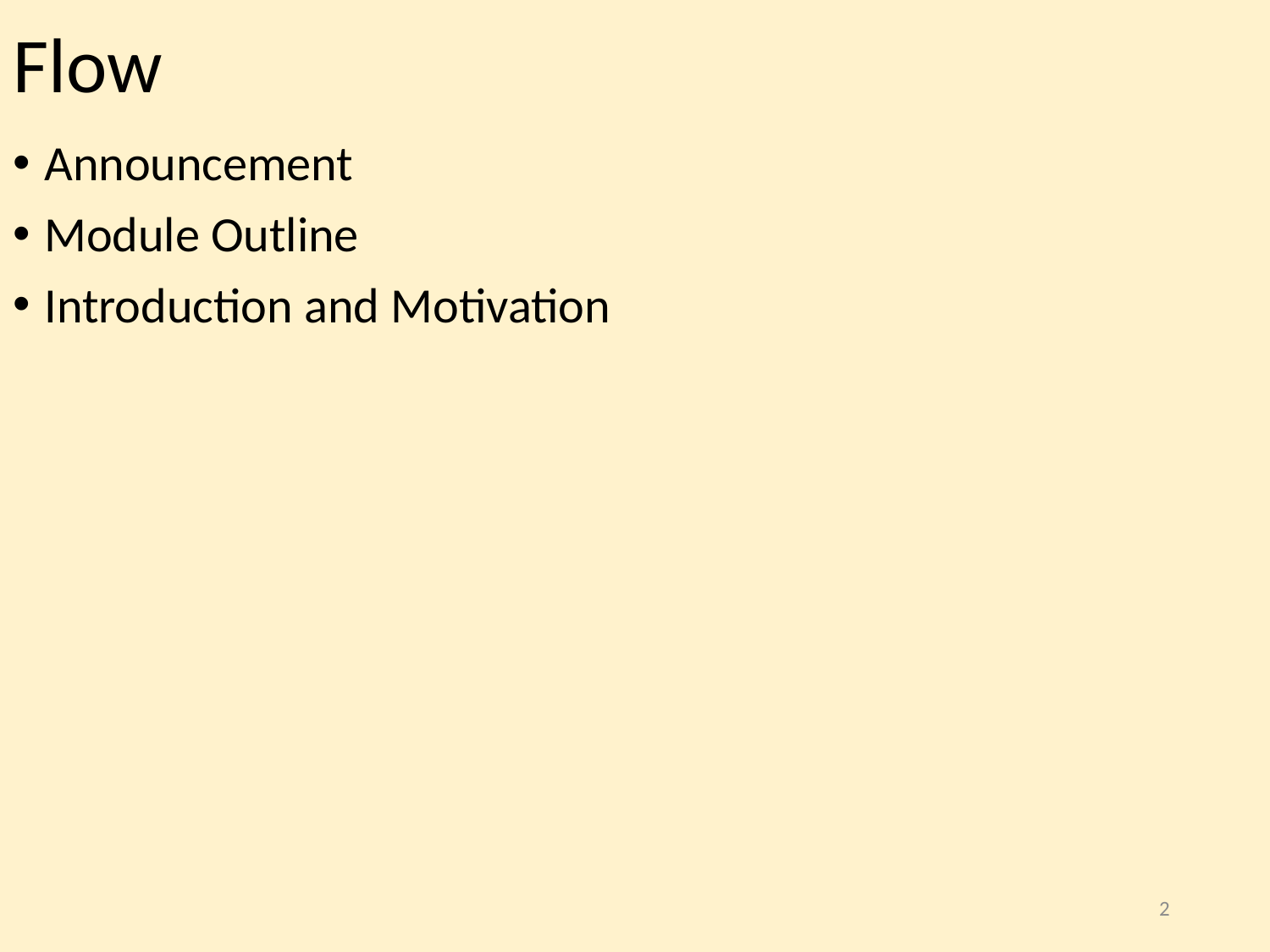

# Flow
Announcement
Module Outline
Introduction and Motivation
2